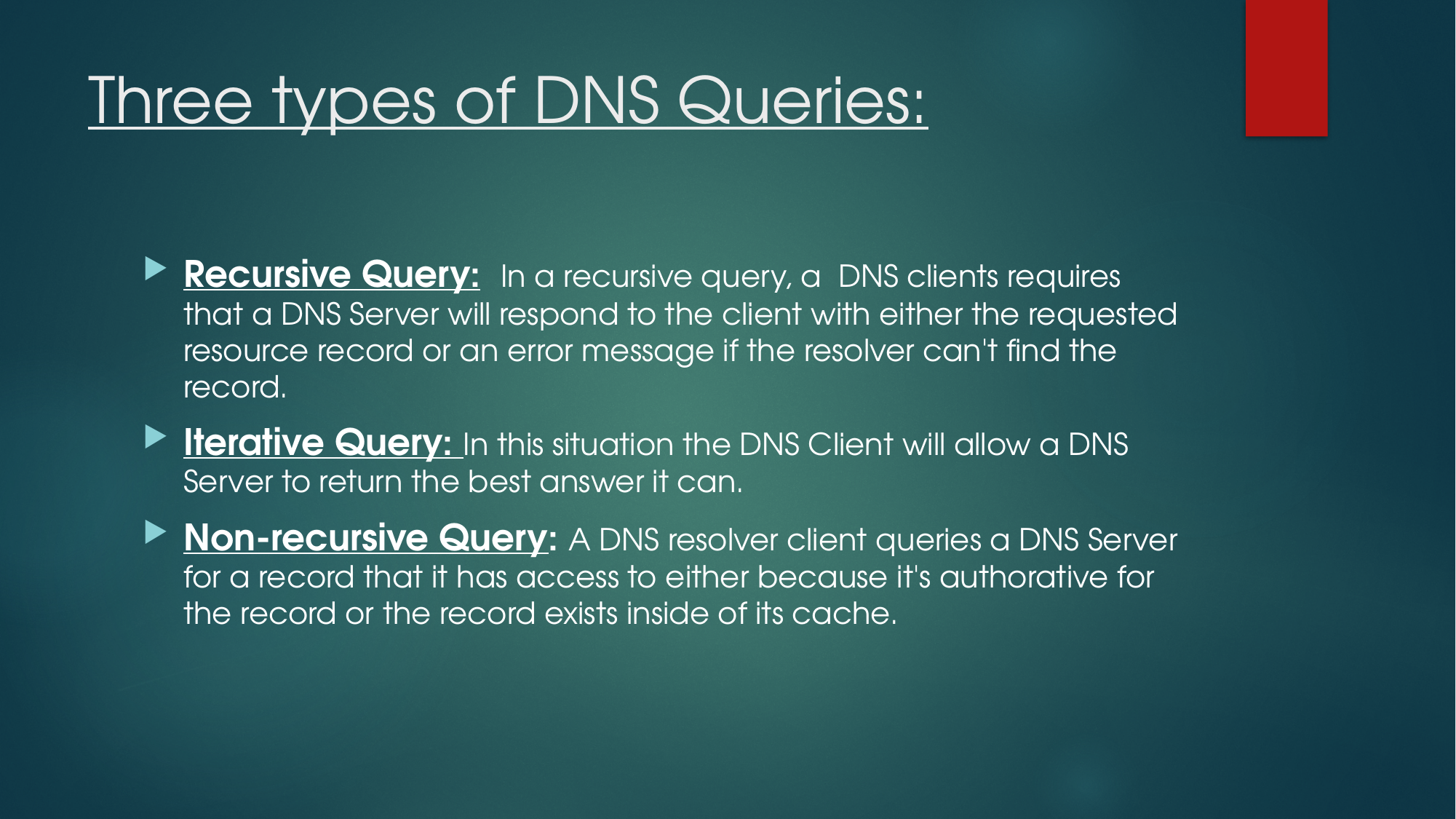

# Three types of DNS Queries:
Recursive Query:  In a recursive query, a  DNS clients requires that a DNS Server will respond to the client with either the requested resource record or an error message if the resolver can't find the record.
Iterative Query: In this situation the DNS Client will allow a DNS Server to return the best answer it can.
Non-recursive Query: A DNS resolver client queries a DNS Server for a record that it has access to either because it's authorative for the record or the record exists inside of its cache.